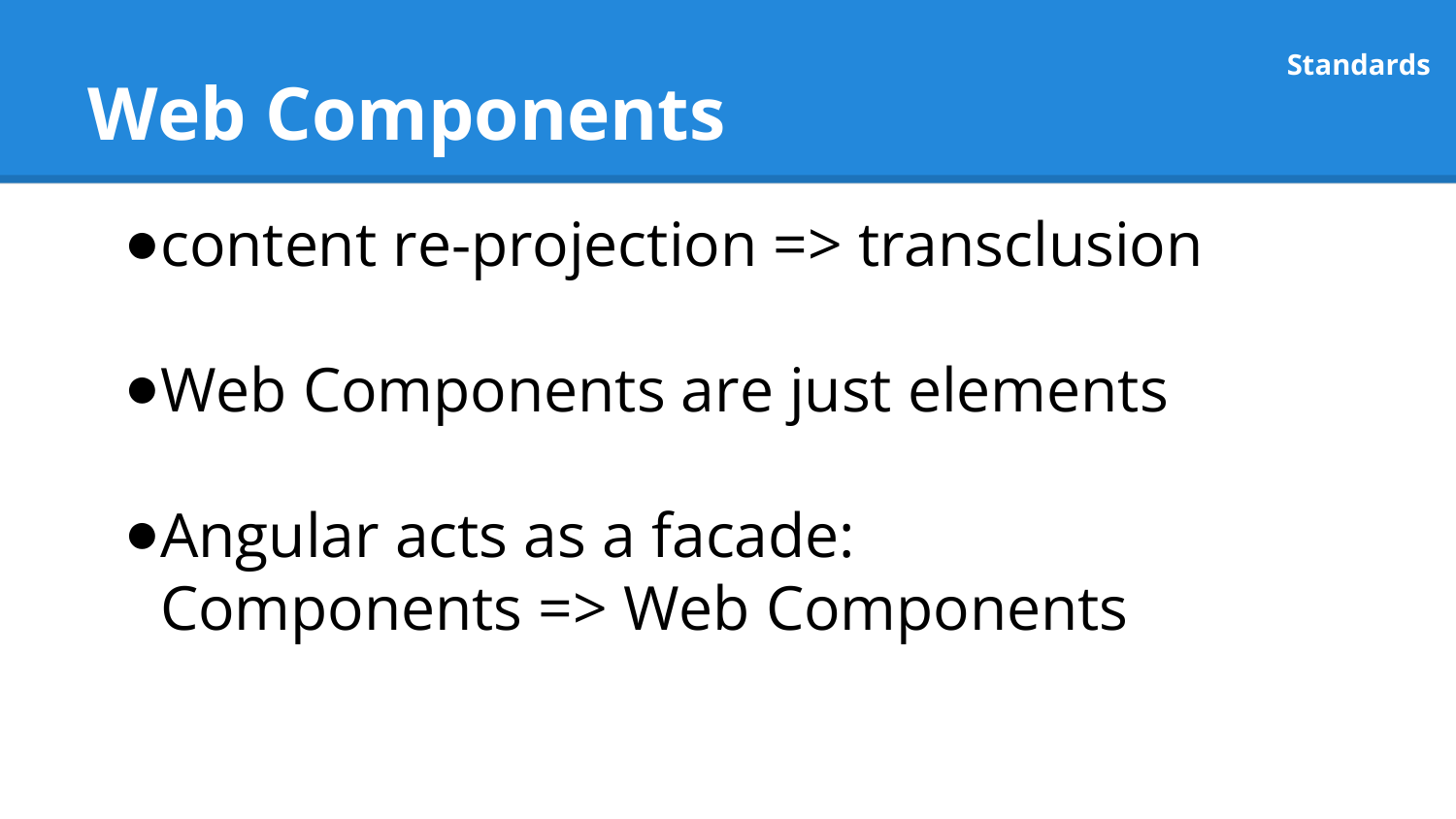

# Web Components
Standards
content re-projection => transclusion
Web Components are just elements
Angular acts as a facade:
Components => Web Components